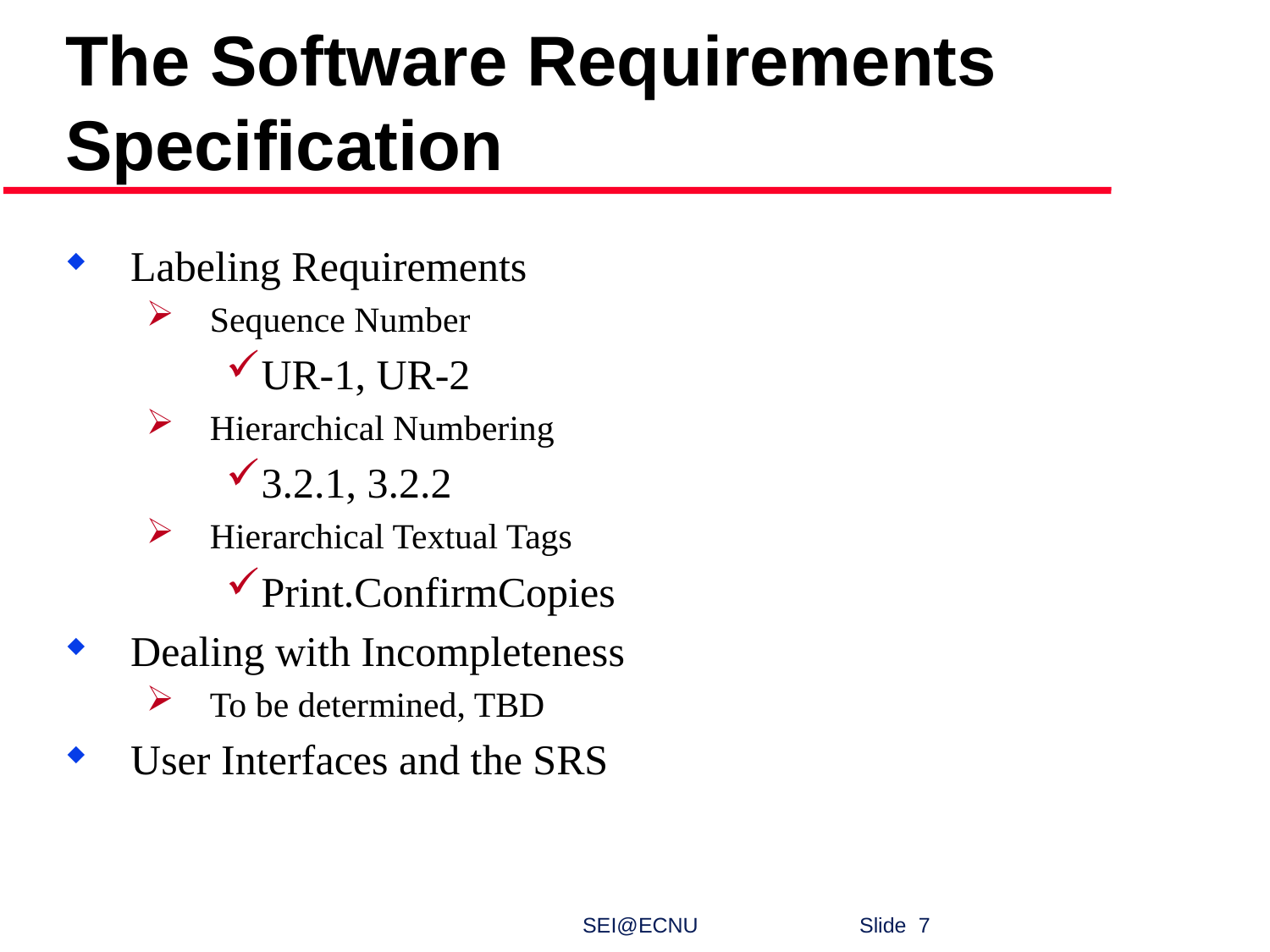

# The Software Requirements Specification
Labeling Requirements
Sequence Number
UR-1, UR-2
Hierarchical Numbering
3.2.1, 3.2.2
Hierarchical Textual Tags
Print.ConfirmCopies
Dealing with Incompleteness
To be determined, TBD
User Interfaces and the SRS